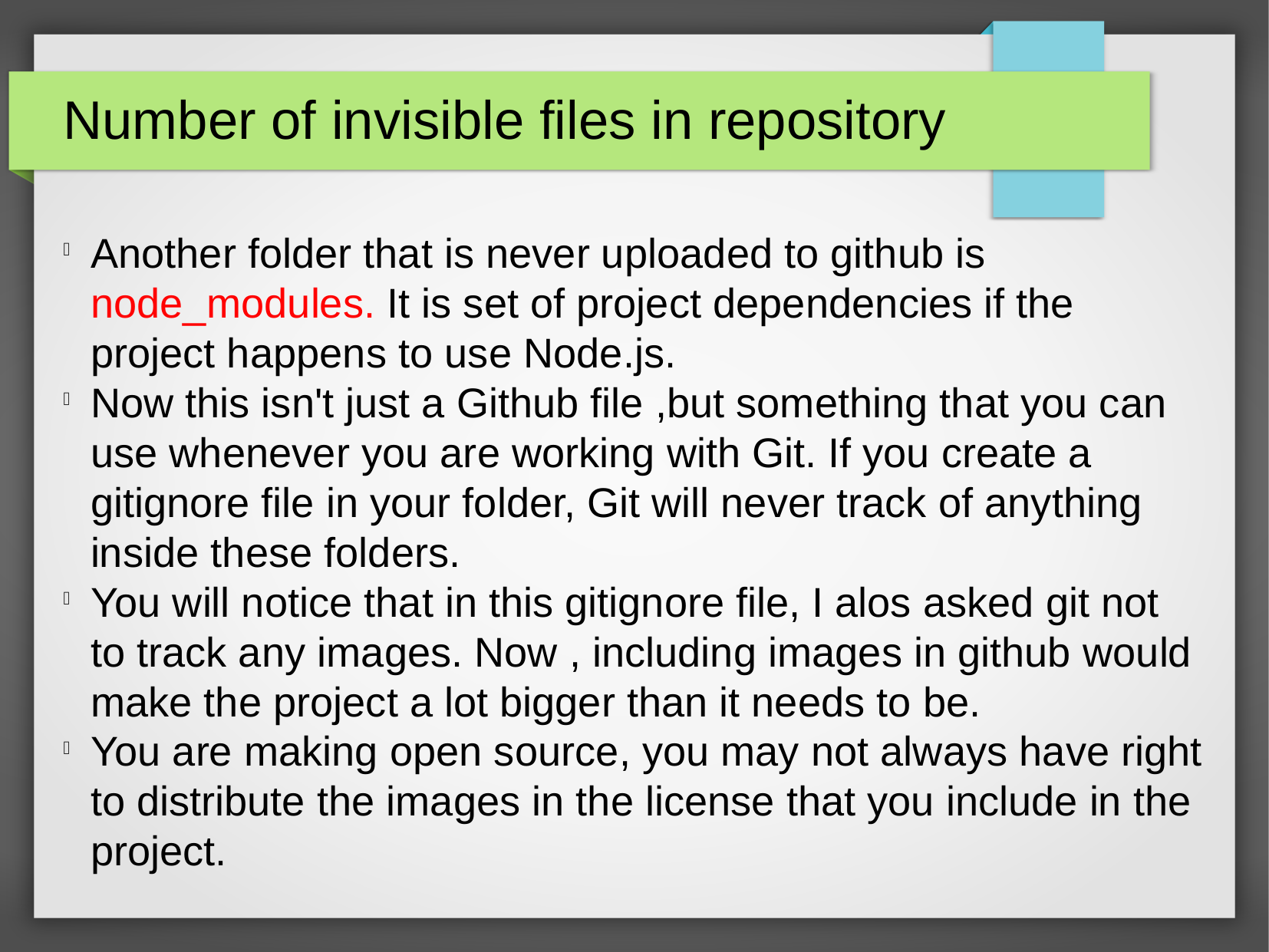

Number of invisible files in repository
Another folder that is never uploaded to github is node_modules. It is set of project dependencies if the project happens to use Node.js.
Now this isn't just a Github file ,but something that you can use whenever you are working with Git. If you create a gitignore file in your folder, Git will never track of anything inside these folders.
You will notice that in this gitignore file, I alos asked git not to track any images. Now , including images in github would make the project a lot bigger than it needs to be.
You are making open source, you may not always have right to distribute the images in the license that you include in the project.